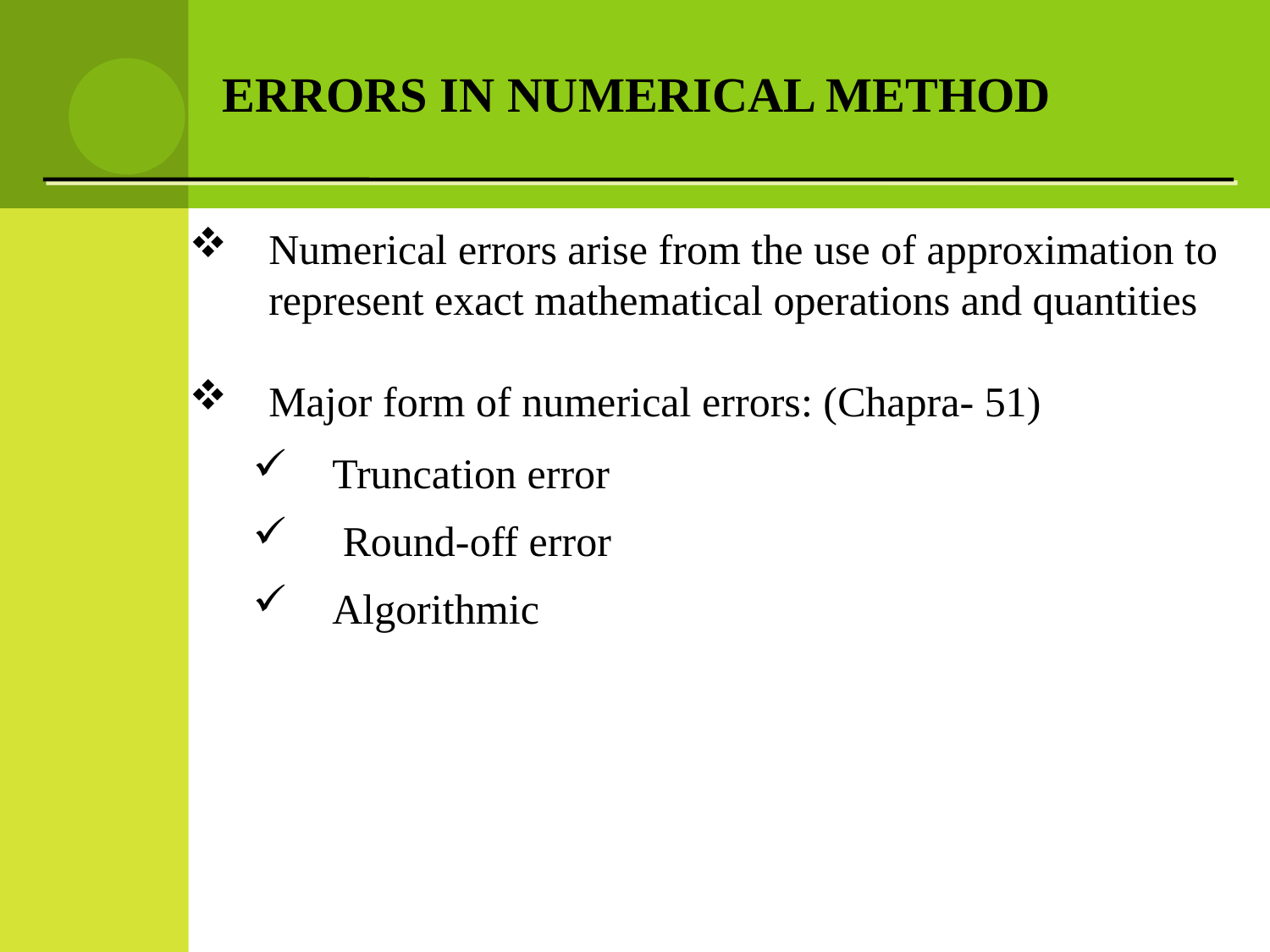

ERRORS IN NUMERICAL METHOD

Numerical errors arise from the use of approximation to represent exact mathematical operations and quantities

Major form of numerical errors: (Chapra- 51)

   Truncation error

 Round-off error

Algorithmic